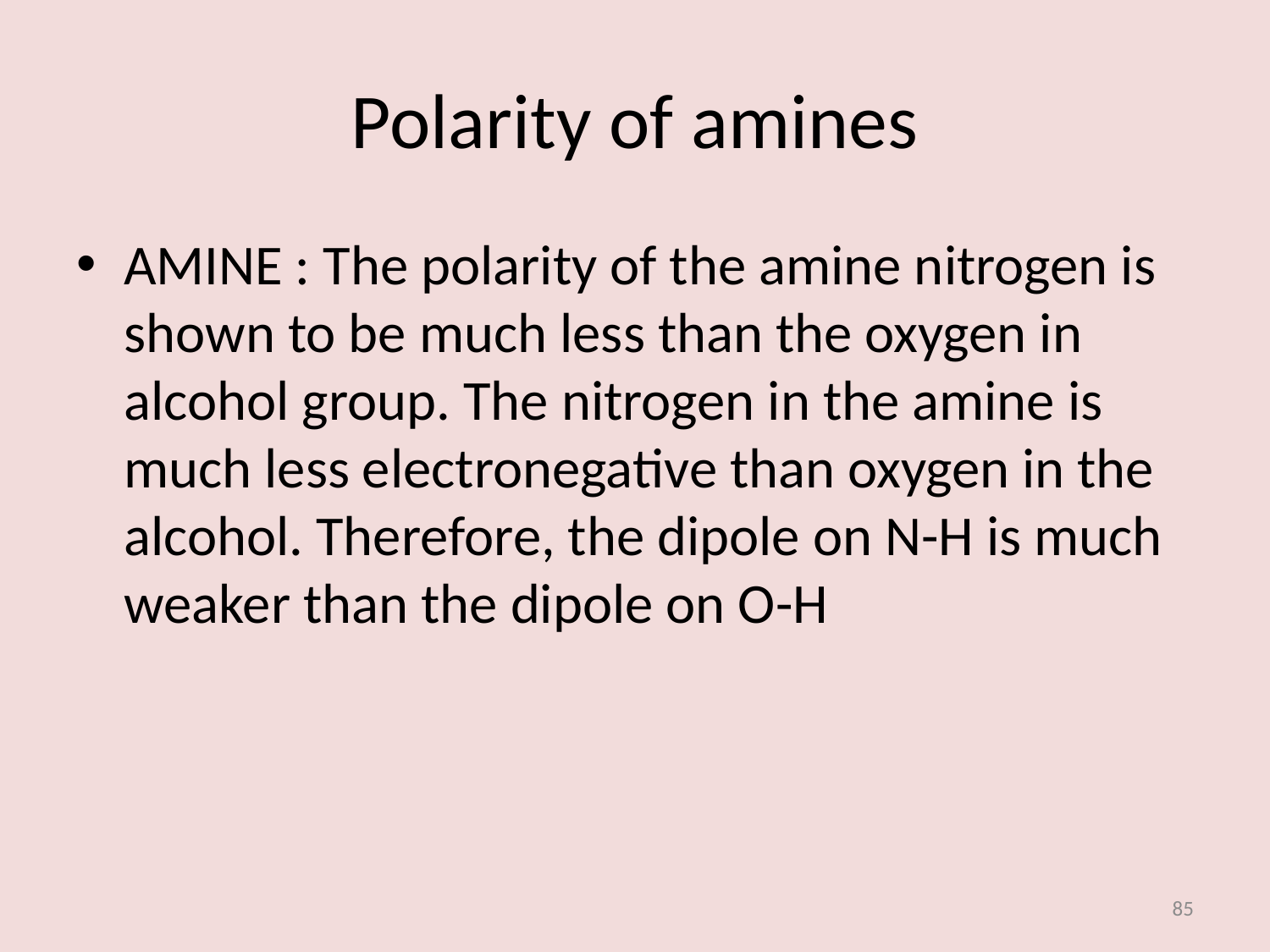

# Polarity of amines
AMINE : The polarity of the amine nitrogen is shown to be much less than the oxygen in alcohol group. The nitrogen in the amine is much less electronegative than oxygen in the alcohol. Therefore, the dipole on N-H is much weaker than the dipole on O-H

85